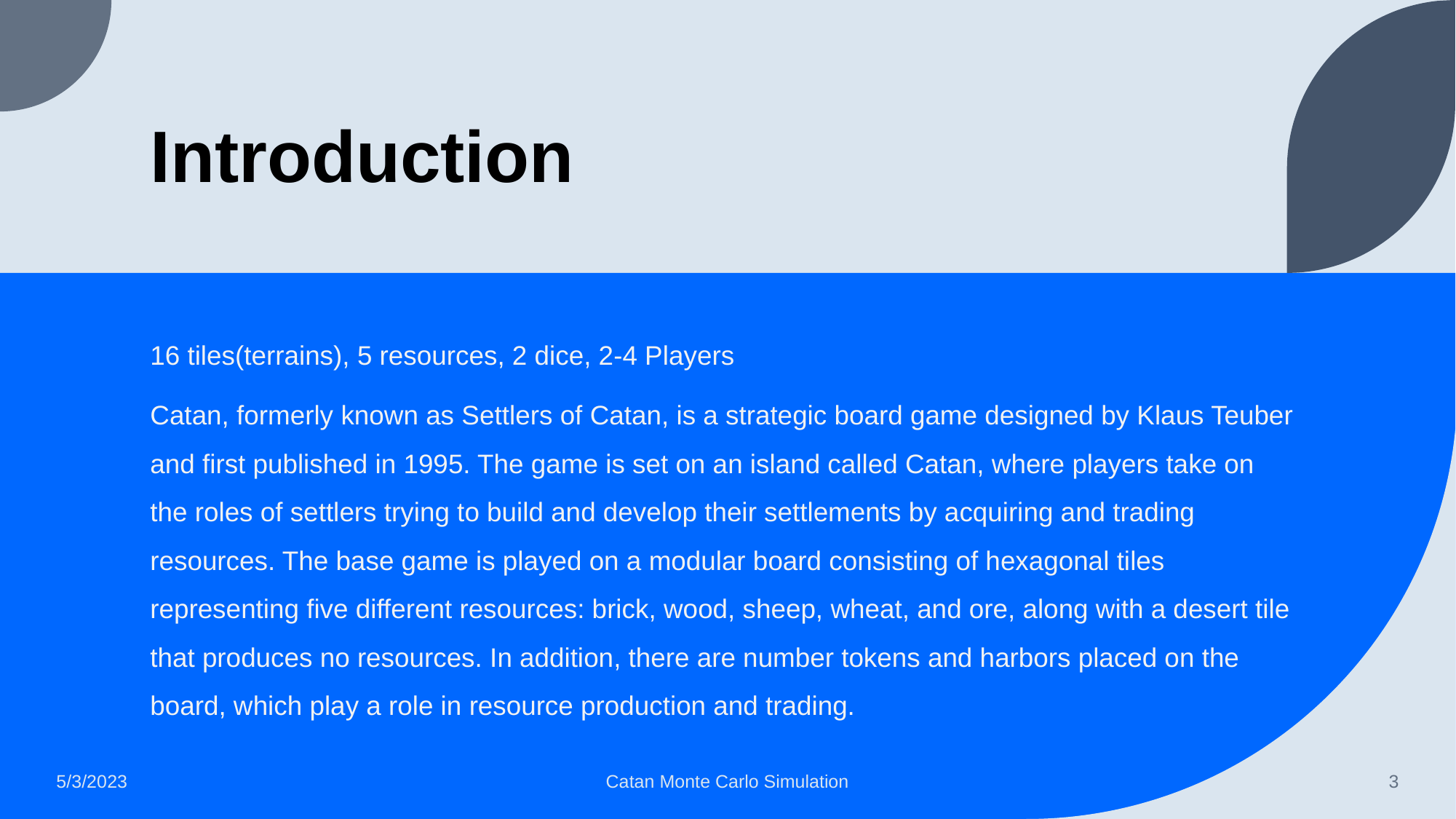

# Introduction
16 tiles(terrains), 5 resources, 2 dice, 2-4 Players
Catan, formerly known as Settlers of Catan, is a strategic board game designed by Klaus Teuber and first published in 1995. The game is set on an island called Catan, where players take on the roles of settlers trying to build and develop their settlements by acquiring and trading resources. The base game is played on a modular board consisting of hexagonal tiles representing five different resources: brick, wood, sheep, wheat, and ore, along with a desert tile that produces no resources. In addition, there are number tokens and harbors placed on the board, which play a role in resource production and trading.
5/3/2023
Catan Monte Carlo Simulation
3